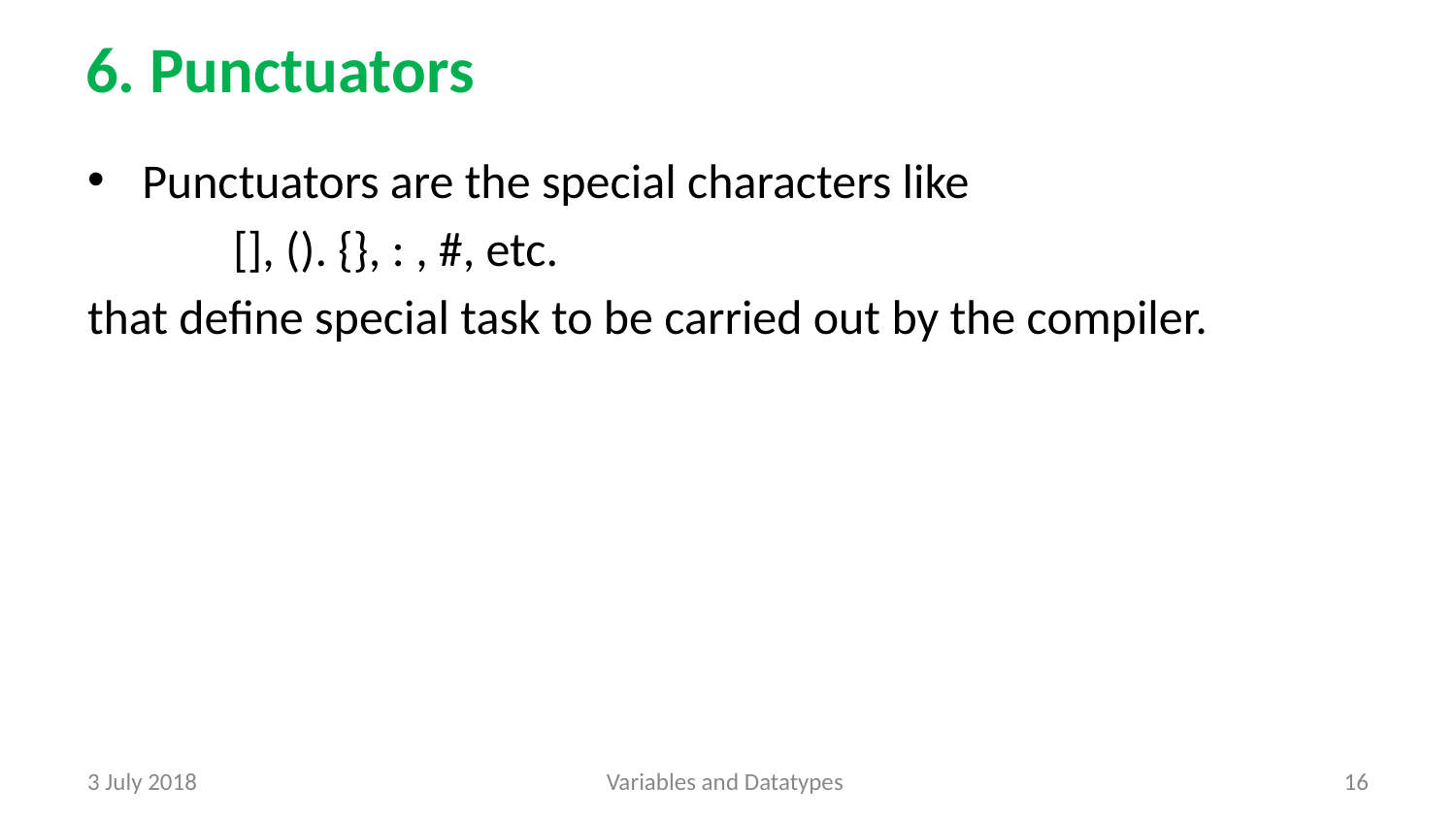

# 6. Punctuators
Punctuators are the special characters like
	[], (). {}, : , #, etc.
that define special task to be carried out by the compiler.

3 July 2018
Variables and Datatypes
16